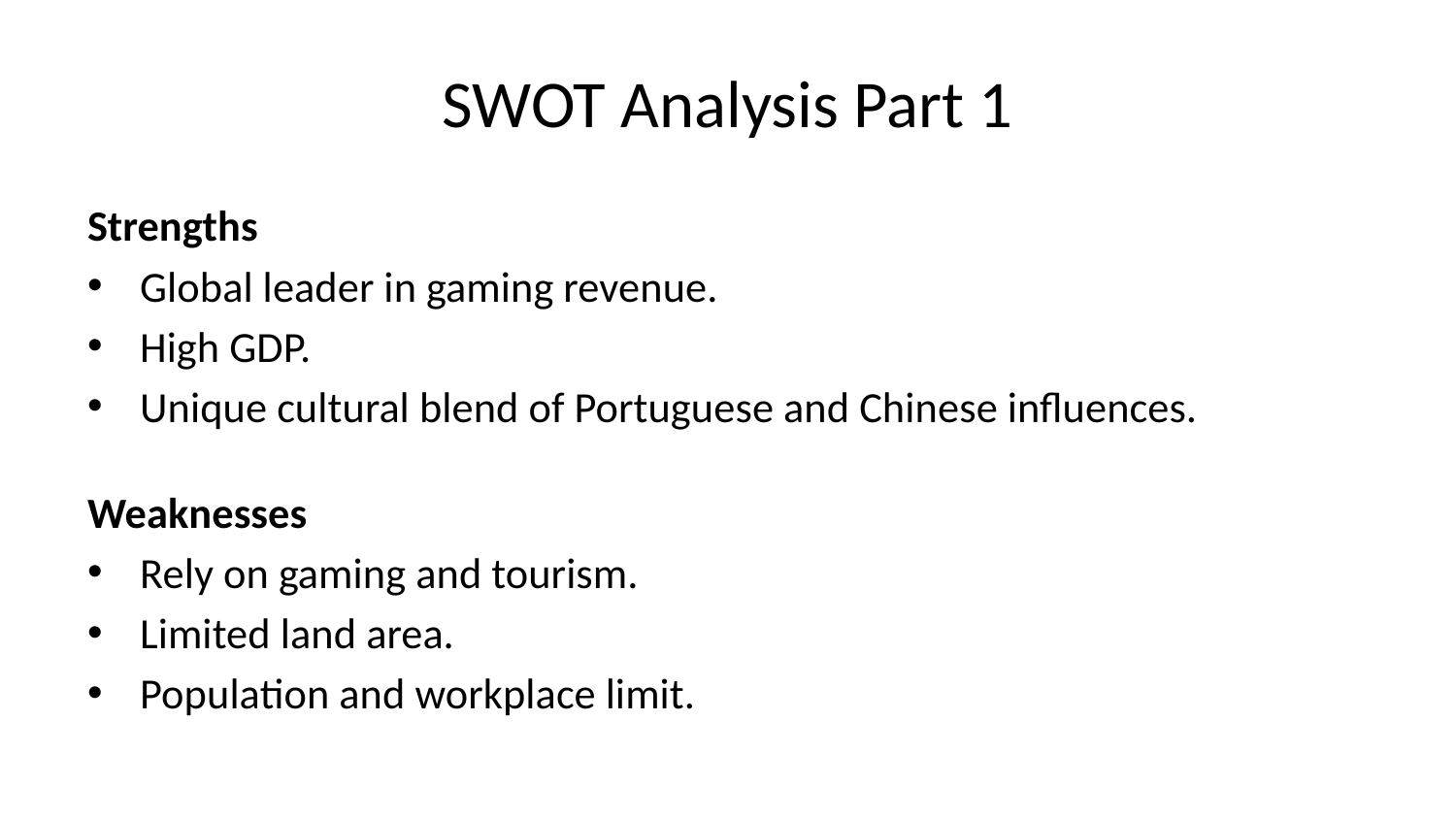

# SWOT Analysis Part 1
Strengths
Global leader in gaming revenue.
High GDP.
Unique cultural blend of Portuguese and Chinese influences.
Weaknesses
Rely on gaming and tourism.
Limited land area.
Population and workplace limit.